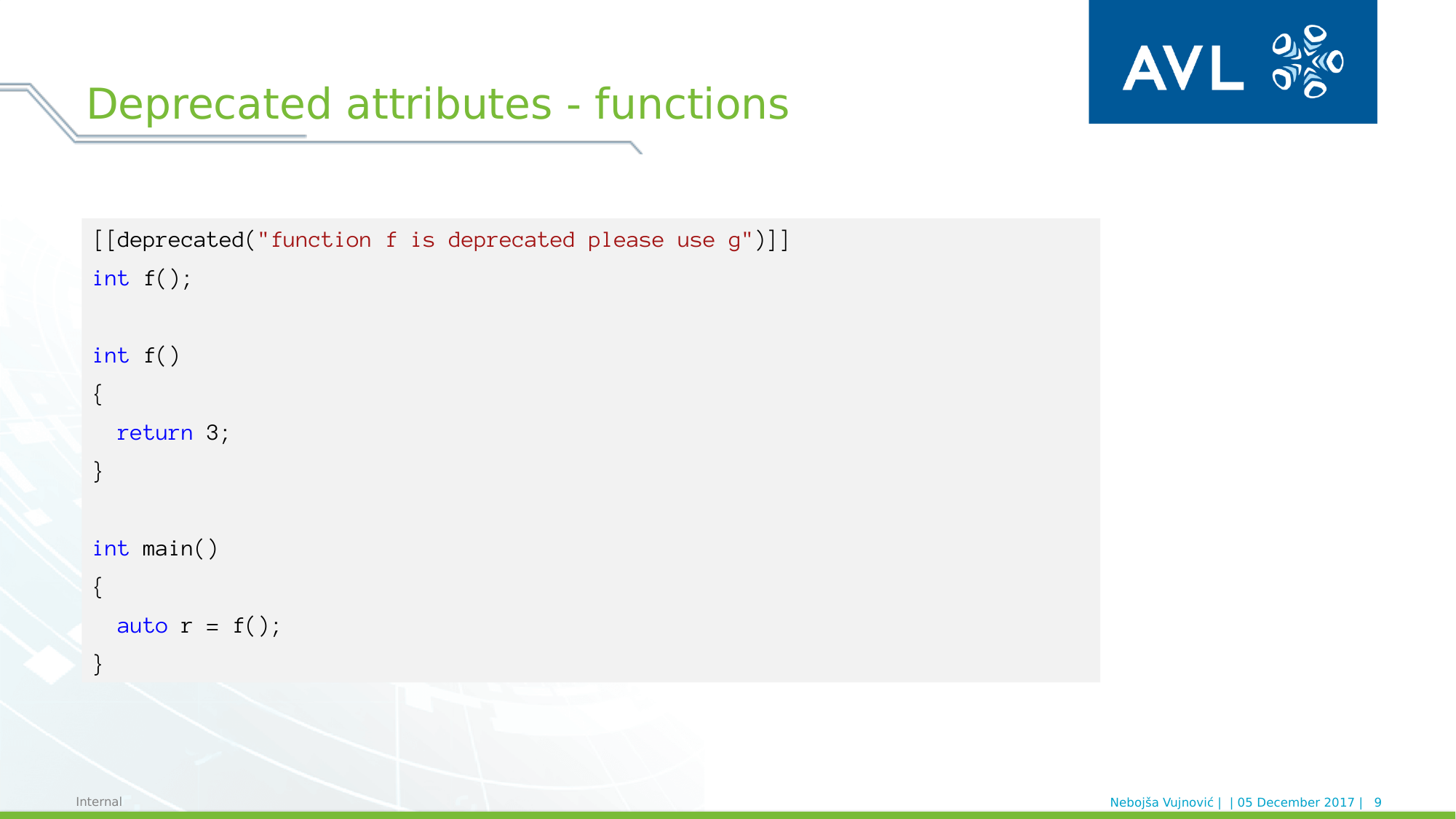

# Deprecated attributes - functions
[[deprecated("function f is deprecated please use g")]]
int f();

int f()
{
  return 3;
}

int main()
{
  auto r = f();
}